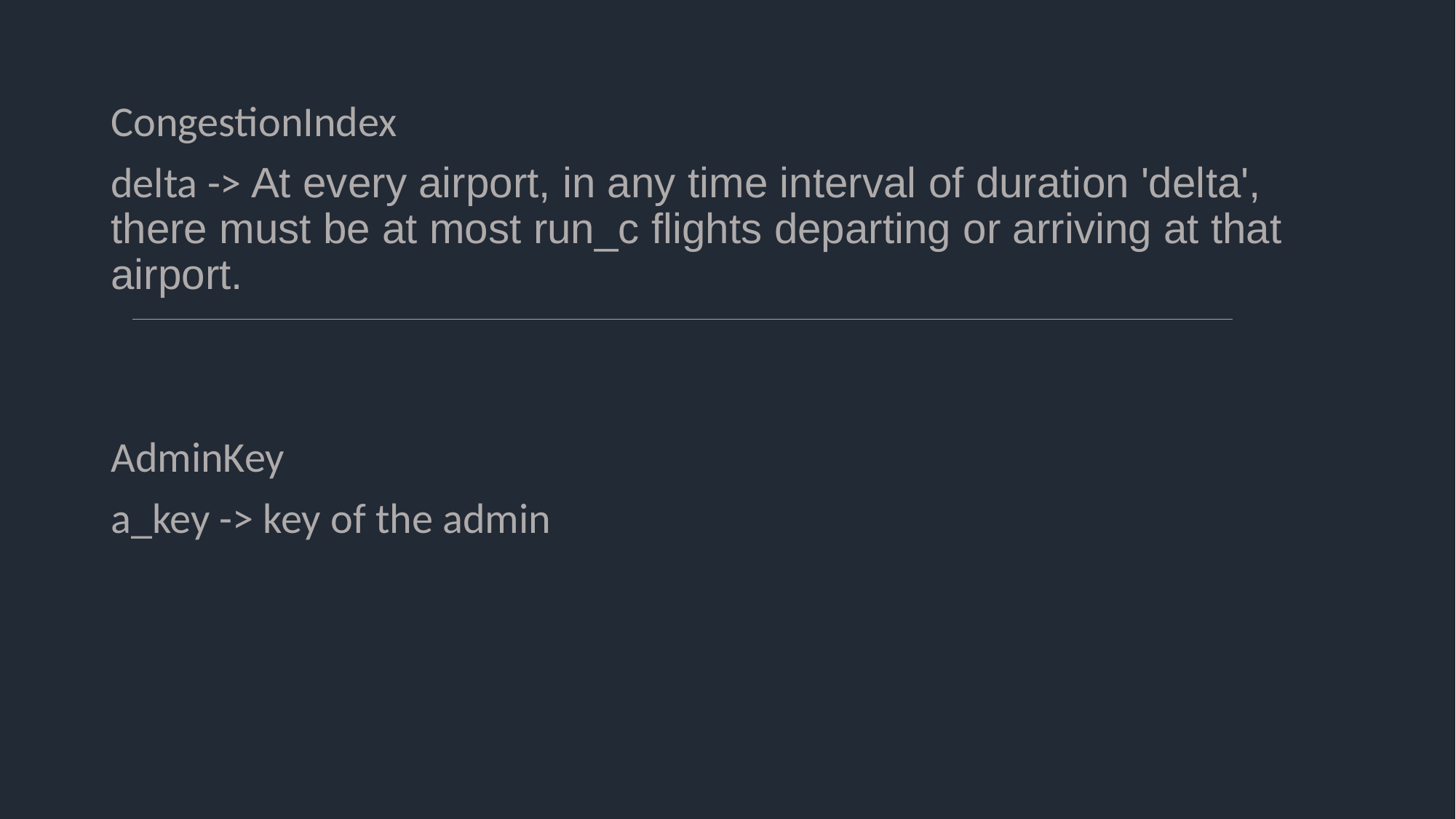

CongestionIndex
delta -> At every airport, in any time interval of duration 'delta', there must be at most run_c flights departing or arriving at that airport.

AdminKey
a_key -> key of the admin